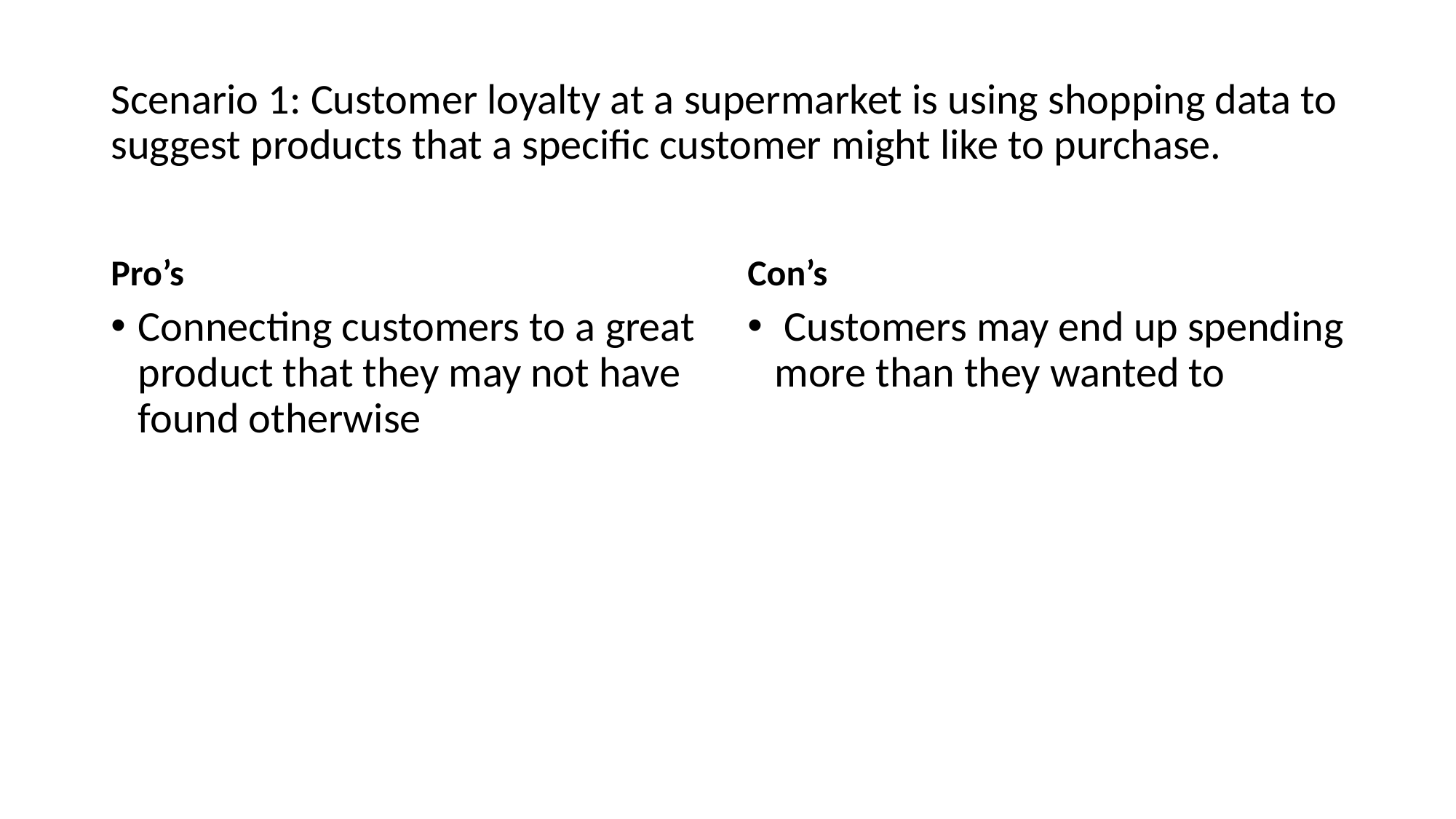

Scenario 1: Customer loyalty at a supermarket is using shopping data to suggest products that a specific customer might like to purchase.
Pro’s
Con’s
Connecting customers to a great product that they may not have found otherwise
 Customers may end up spending more than they wanted to